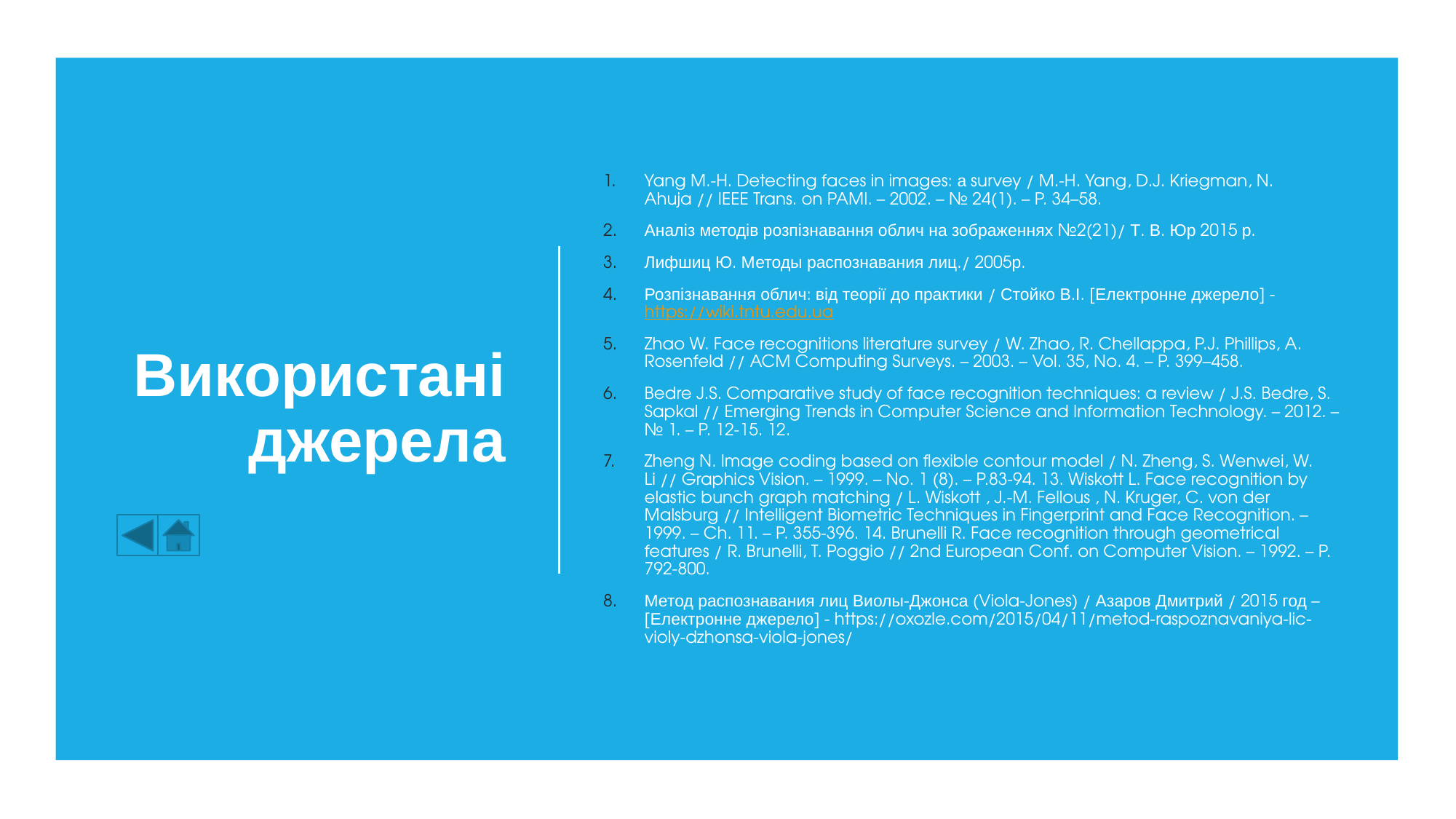

# Використані джерела
Yang M.-H. Detecting faces in images: а survey / M.-H. Yang, D.J. Kriegman, N. Ahuja // IEEE Trans. on PAMI. – 2002. – № 24(1). – P. 34–58.
Аналіз методів розпізнавання облич на зображеннях №2(21)/ Т. В. Юр 2015 р.
Лифшиц Ю. Методы распознавания лиц./ 2005р.
Розпізнавання облич: від теорії до практики / Стойко В.І. [Електронне джерело] - https://wiki.tntu.edu.ua
Zhao W. Face recognitions literature survey / W. Zhao, R. Chellappa, P.J. Phillips, A. Rosenfeld // ACM Computing Surveys. – 2003. – Vol. 35, No. 4. – P. 399–458.
Bedre J.S. Comparative study of face recognition techniques: a review / J.S. Bedre, S. Sapkal // Emerging Trends in Computer Science and Information Technology. – 2012. – № 1. – P. 12-15. 12.
Zheng N. Image coding based on flexible contour model / N. Zheng, S. Wenwei, W. Li // Graphics Vision. – 1999. – No. 1 (8). – P.83-94. 13. Wiskott L. Face recognition by elastic bunch graph matching / L. Wiskott , J.-M. Fellous , N. Kruger, C. von der Malsburg // Intelligent Biometric Techniques in Fingerprint and Face Recognition. – 1999. – Ch. 11. – P. 355-396. 14. Brunelli R. Face recognition through geometrical features / R. Brunelli, T. Poggio // 2nd European Conf. on Computer Vision. – 1992. – P. 792-800.
Метод распознавания лиц Виолы-Джонса (Viola-Jones) / Азаров Дмитрий / 2015 год – [Електронне джерело] - https://oxozle.com/2015/04/11/metod-raspoznavaniya-lic-violy-dzhonsa-viola-jones/